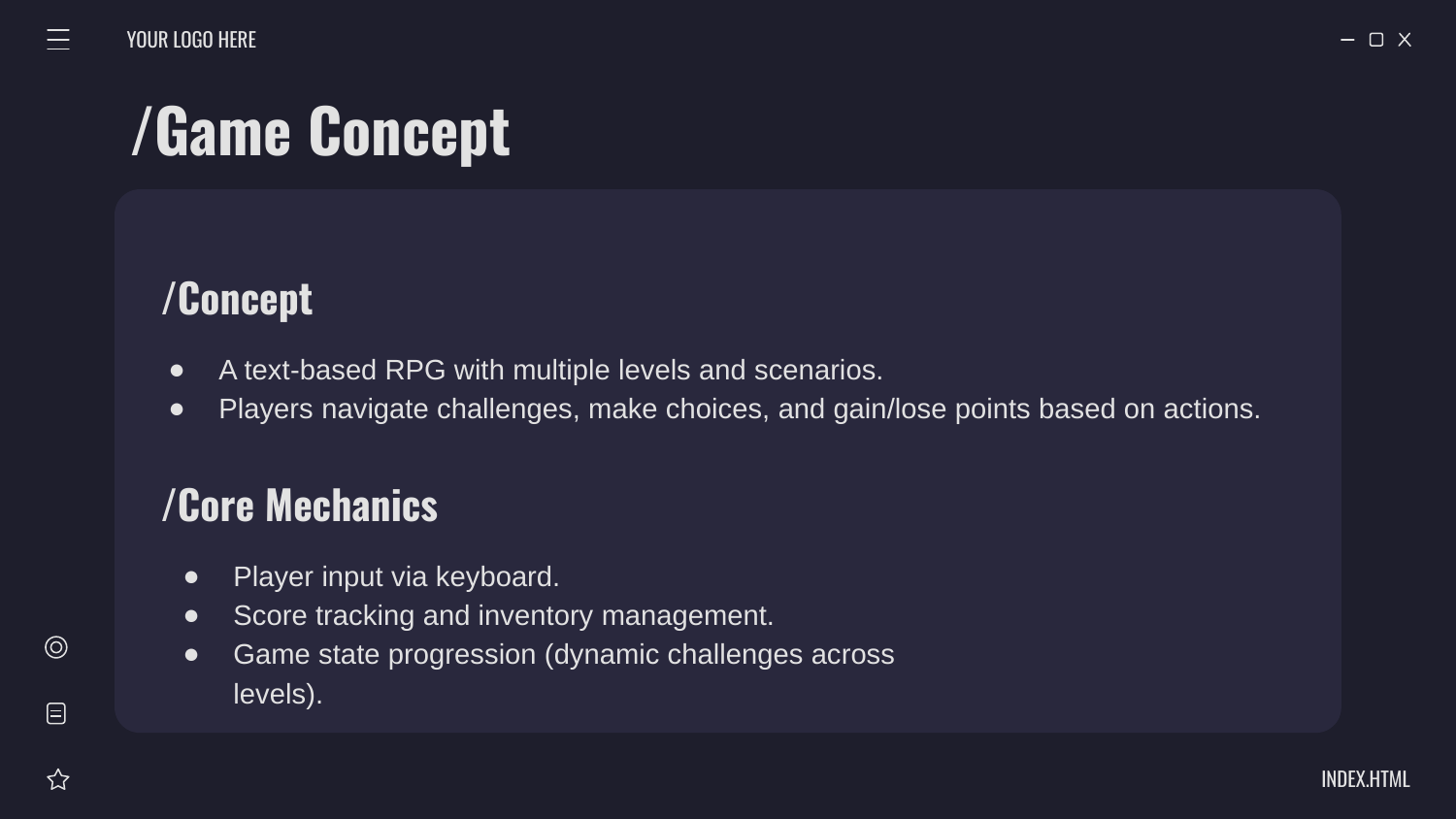

YOUR LOGO HERE

# /Game Concept
/Concept
A text-based RPG with multiple levels and scenarios.
Players navigate challenges, make choices, and gain/lose points based on actions.
/Core Mechanics
Player input via keyboard.
Score tracking and inventory management.
Game state progression (dynamic challenges across levels).

INDEX.HTML